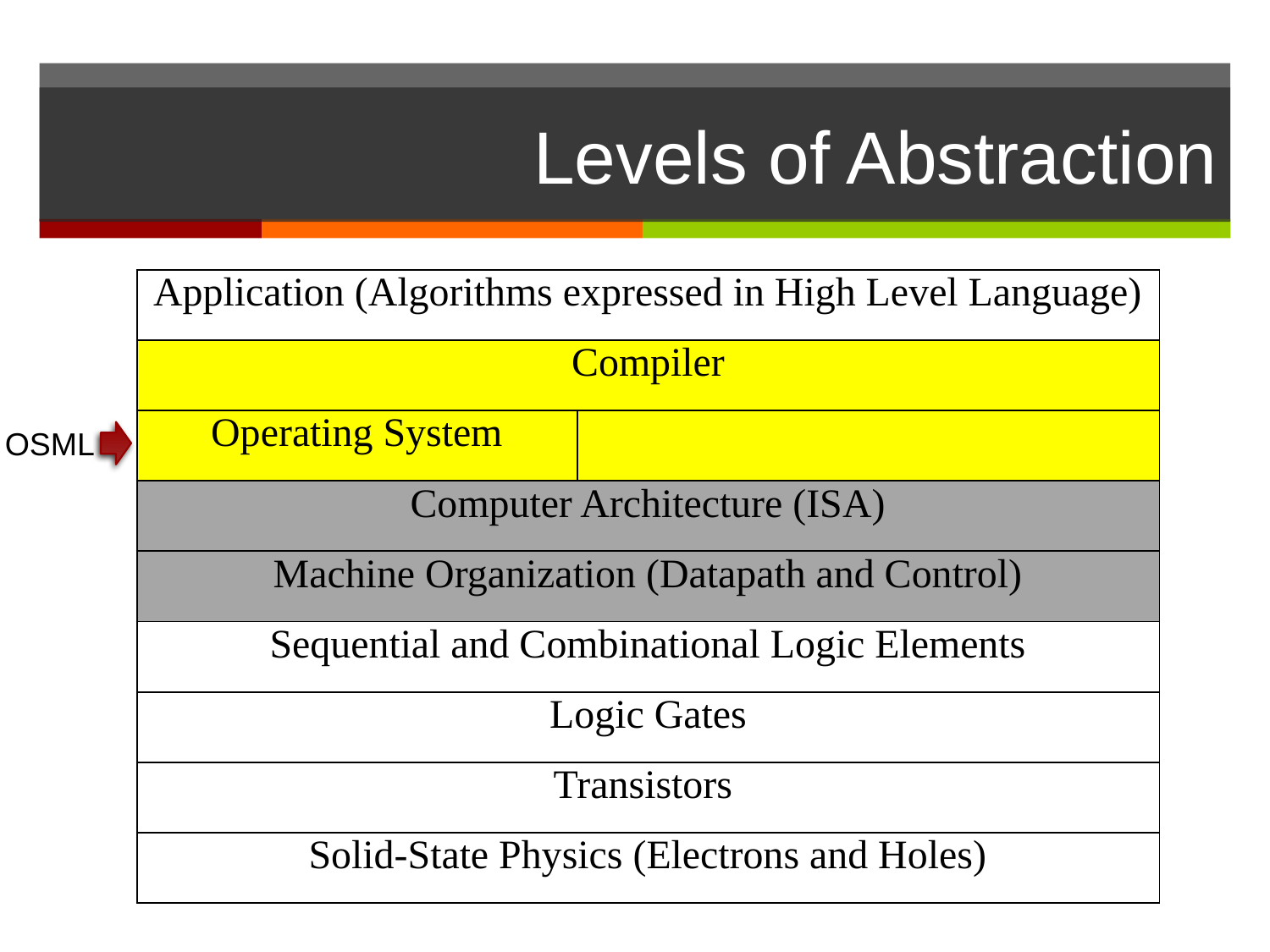

# Levels of Abstraction
| Application (Algorithms expressed in High Level Language) |  |
| --- | --- |
| Compiler |  |
| Operating System |  |
| Computer Architecture (ISA) |  |
| Machine Organization (Datapath and Control) |  |
| Sequential and Combinational Logic Elements |  |
| Logic Gates |  |
| Transistors |  |
| Solid-State Physics (Electrons and Holes) |  |
OSML